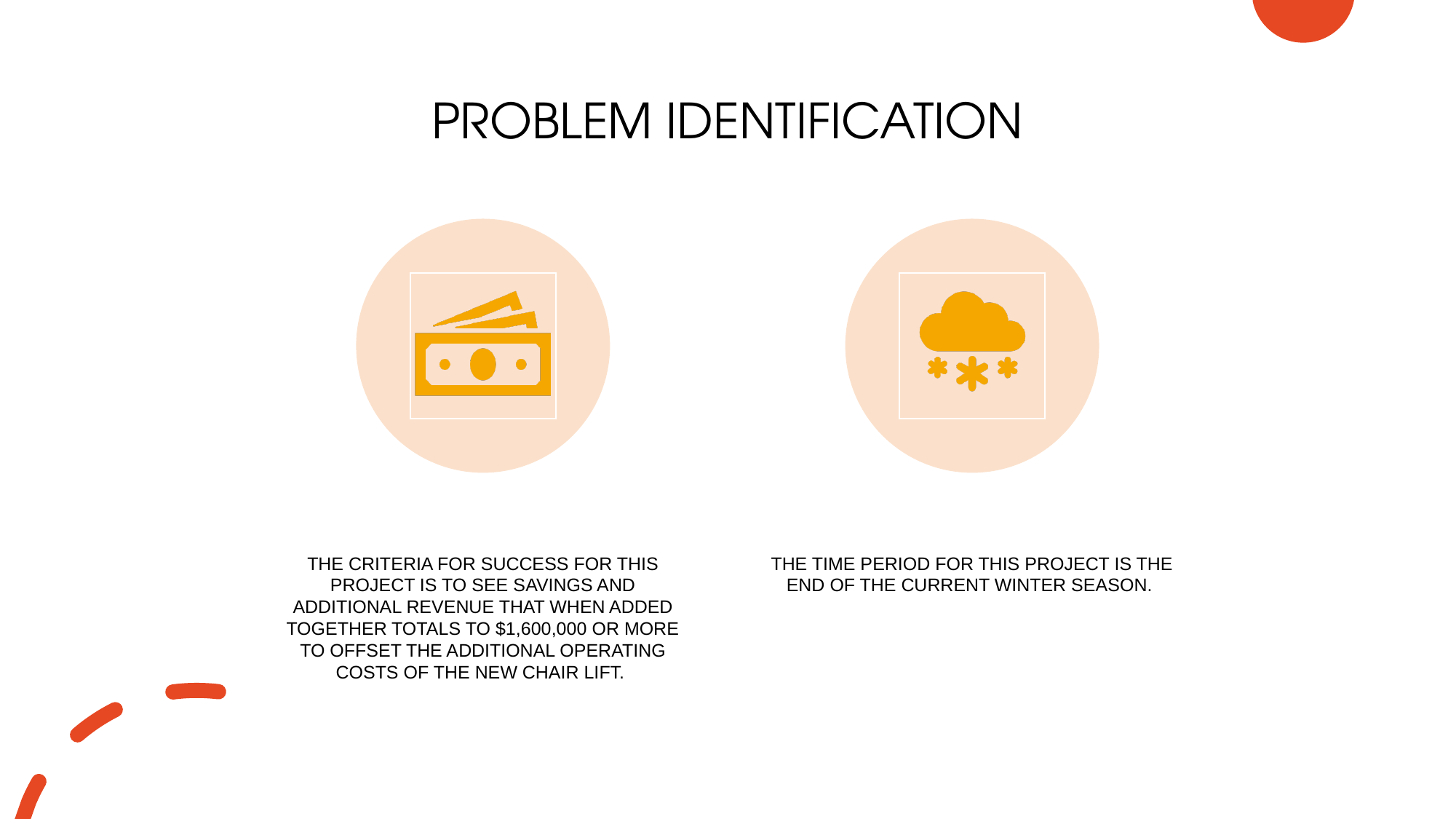

# PROBLEM IDENTIFICATION
The criteria for success for this project is to see savings and additional revenue that when added together totals to $1,600,000 or more to offset the additional operating costs of the new chair lift.
The time period for this project is the end of the current winter season.